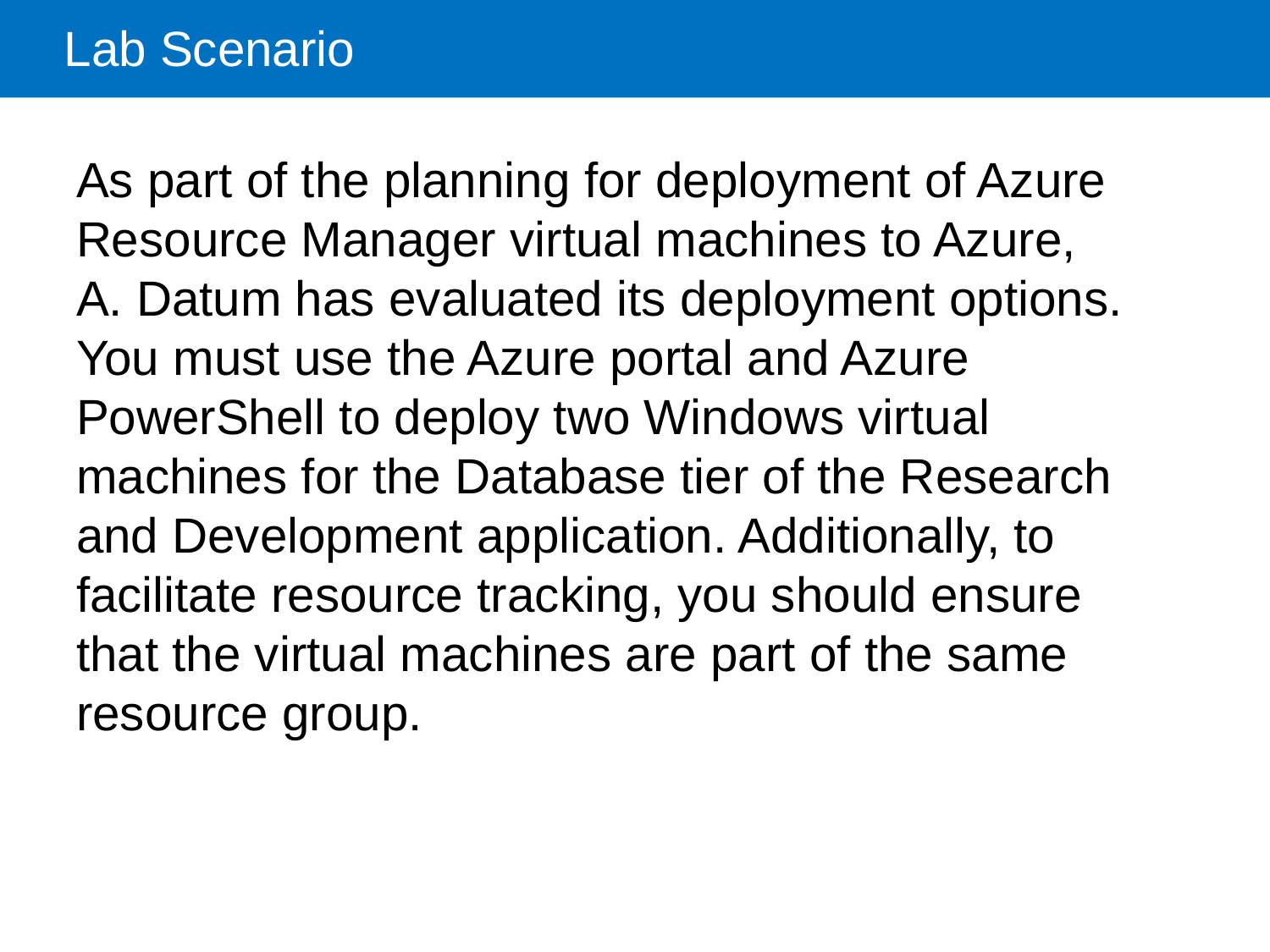

# Lab Scenario
As part of the planning for deployment of Azure Resource Manager virtual machines to Azure,
A. Datum has evaluated its deployment options. You must use the Azure portal and Azure PowerShell to deploy two Windows virtual machines for the Database tier of the Research and Development application. Additionally, to facilitate resource tracking, you should ensure that the virtual machines are part of the same resource group.